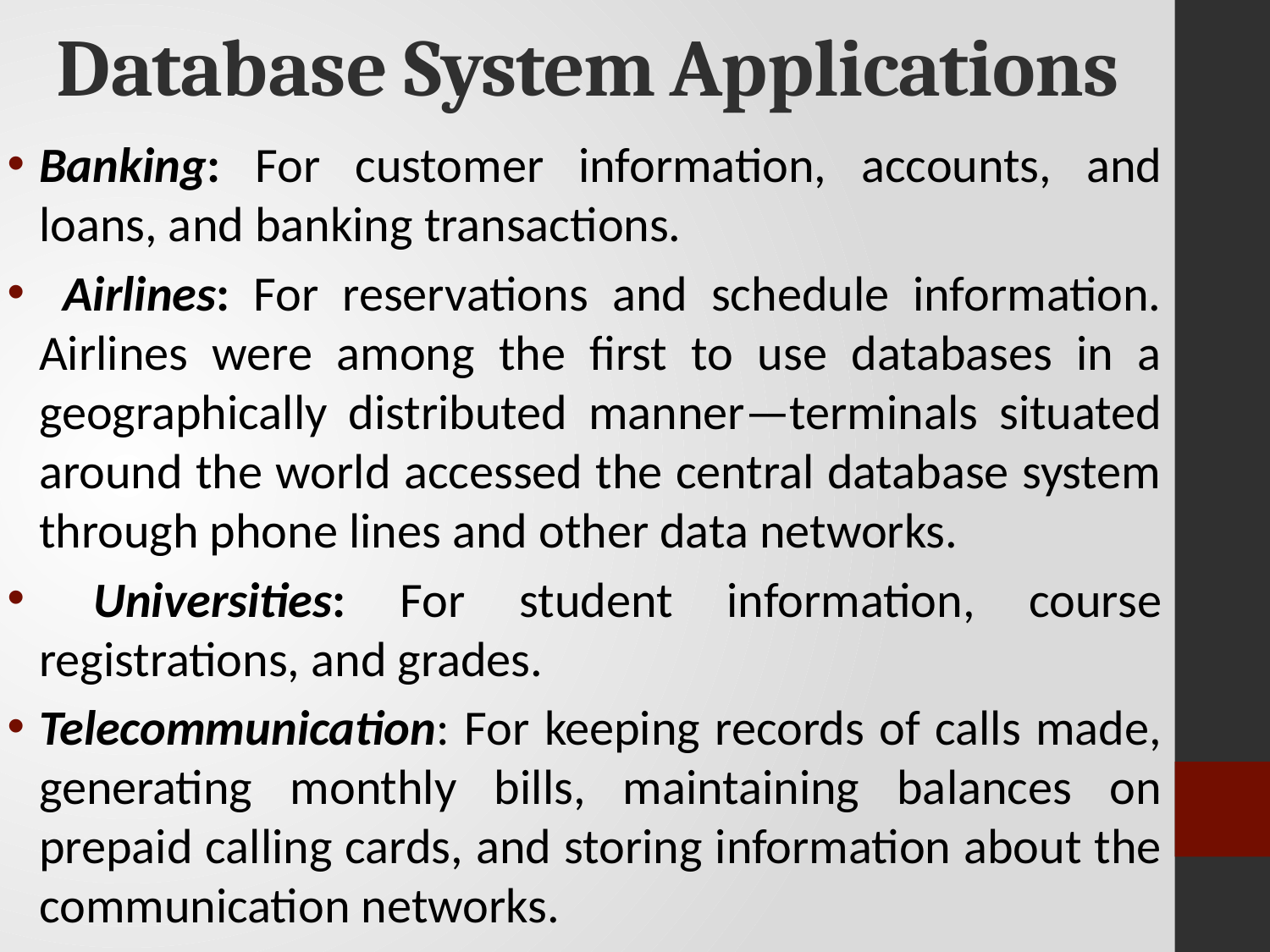

# Database System Applications
Banking: For customer information, accounts, and loans, and banking transactions.
 Airlines: For reservations and schedule information. Airlines were among the first to use databases in a geographically distributed manner—terminals situated around the world accessed the central database system through phone lines and other data networks.
 Universities: For student information, course registrations, and grades.
Telecommunication: For keeping records of calls made, generating monthly bills, maintaining balances on prepaid calling cards, and storing information about the communication networks.